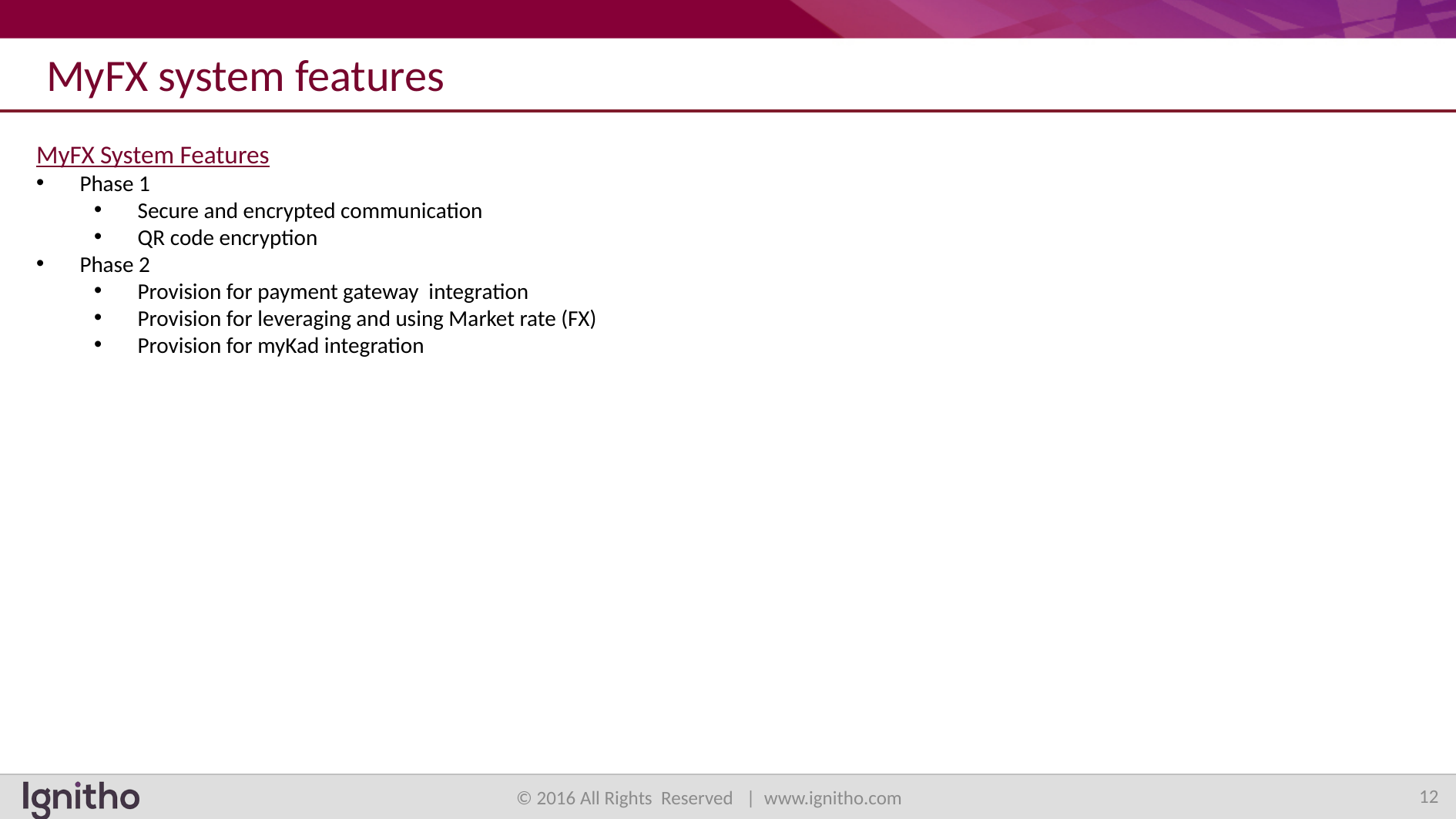

MyFX system features
MyFX System Features
Phase 1
Secure and encrypted communication
QR code encryption
Phase 2
Provision for payment gateway  integration
Provision for leveraging and using Market rate (FX)
Provision for myKad integration

12